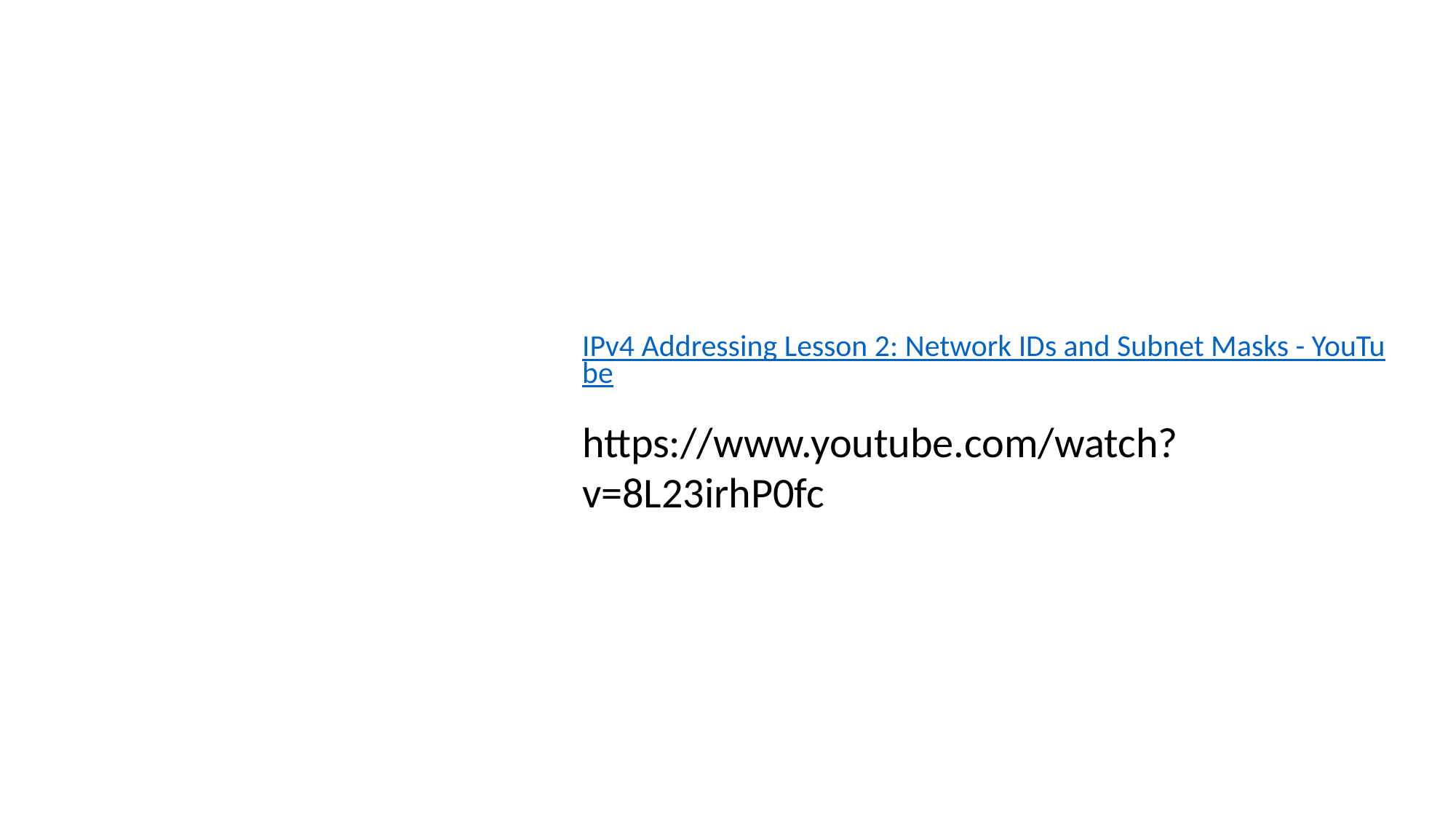

IPv4 Addressing Lesson 2: Network IDs and Subnet Masks - YouTube
Youtube videos
https://www.youtube.com/watch?v=8L23irhP0fc